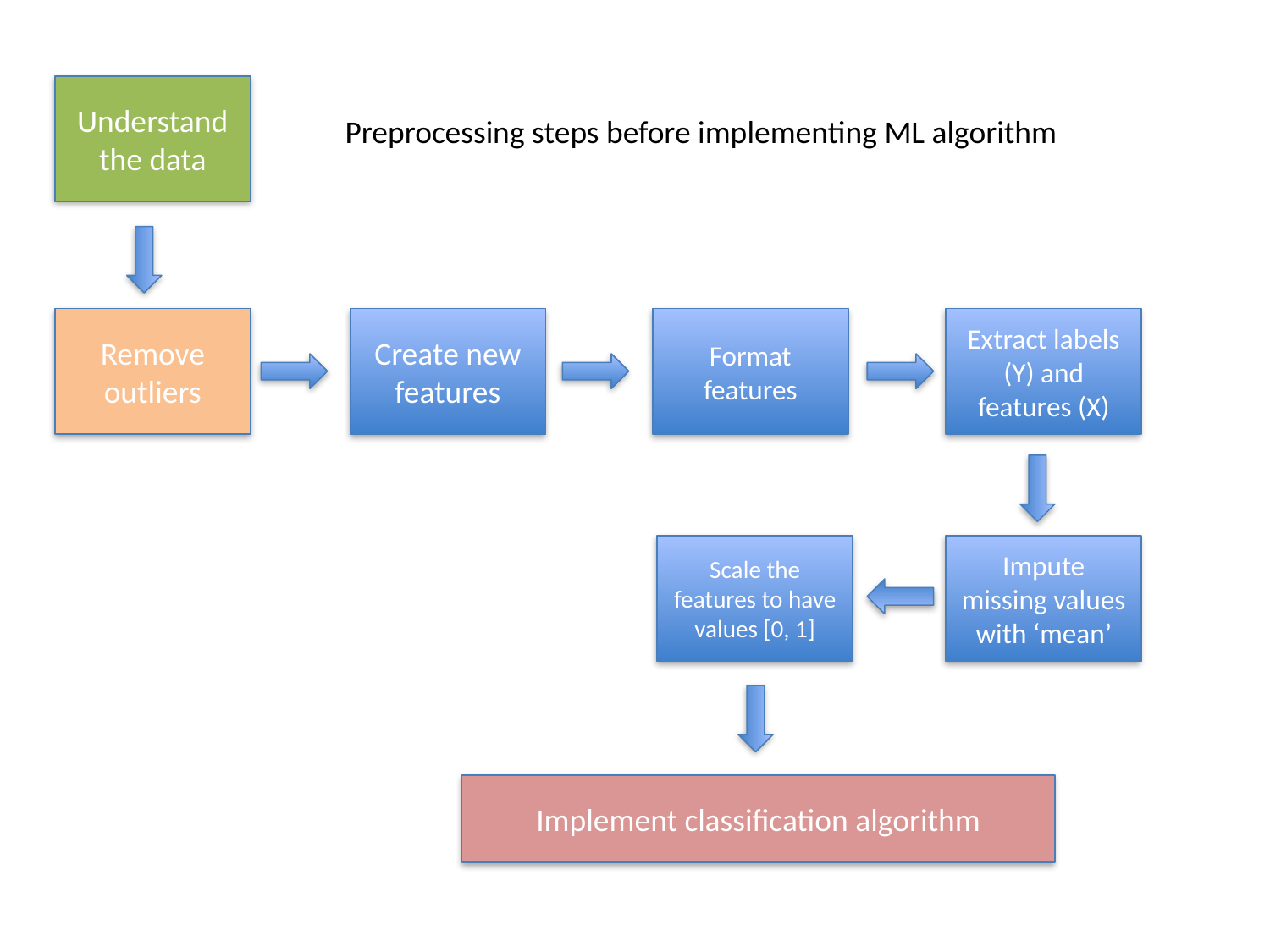

Understand the data
Preprocessing steps before implementing ML algorithm

Remove outliers
Create new features
Format features
Extract labels (Y) and features (X)

Scale the features to have values [0, 1]
Impute missing values with ‘mean’

Implement classification algorithm